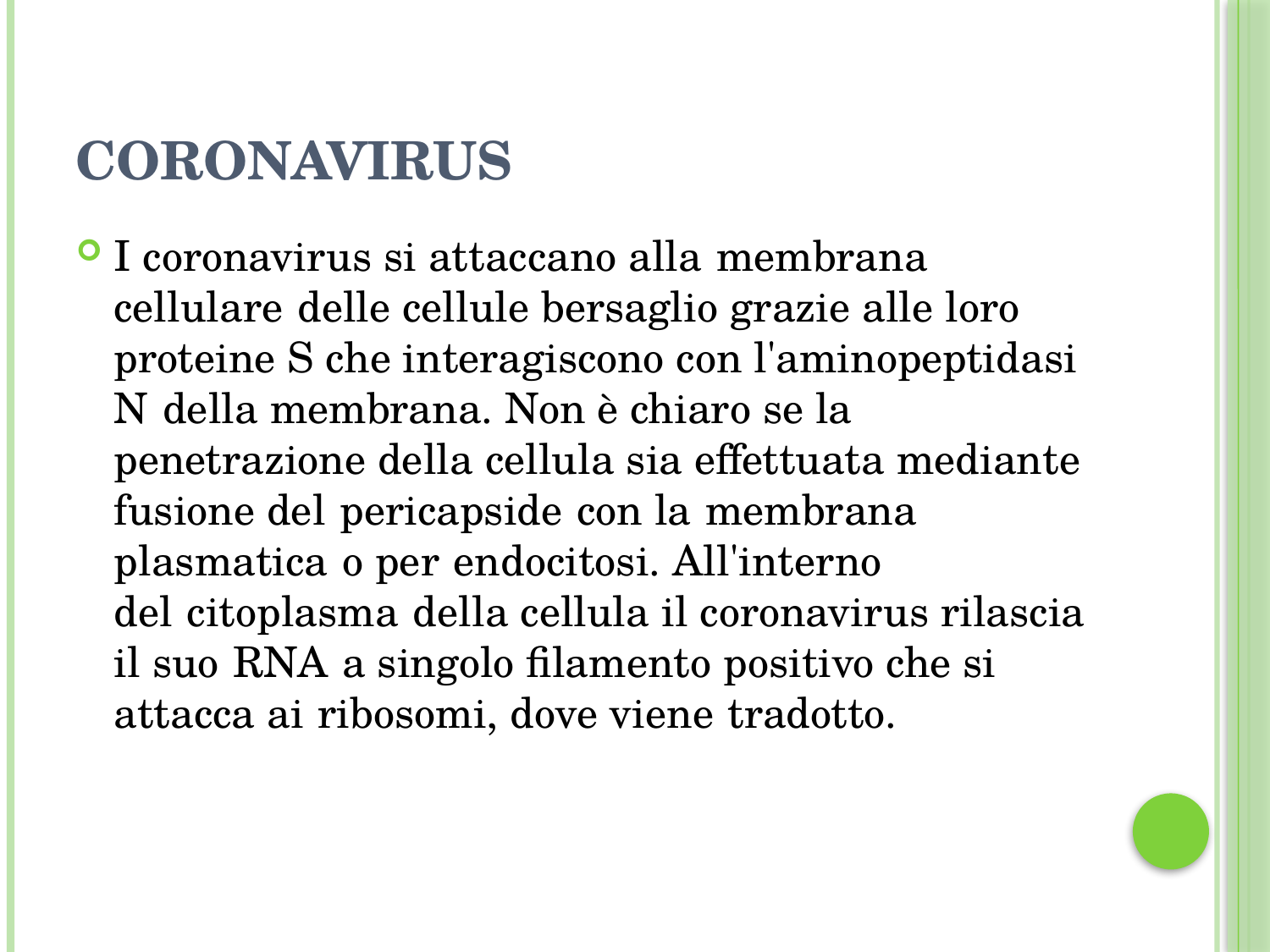

# coronavirus
I coronavirus si attaccano alla membrana cellulare delle cellule bersaglio grazie alle loro proteine S che interagiscono con l'aminopeptidasi N della membrana. Non è chiaro se la penetrazione della cellula sia effettuata mediante fusione del pericapside con la membrana plasmatica o per endocitosi. All'interno del citoplasma della cellula il coronavirus rilascia il suo RNA a singolo filamento positivo che si attacca ai ribosomi, dove viene tradotto.